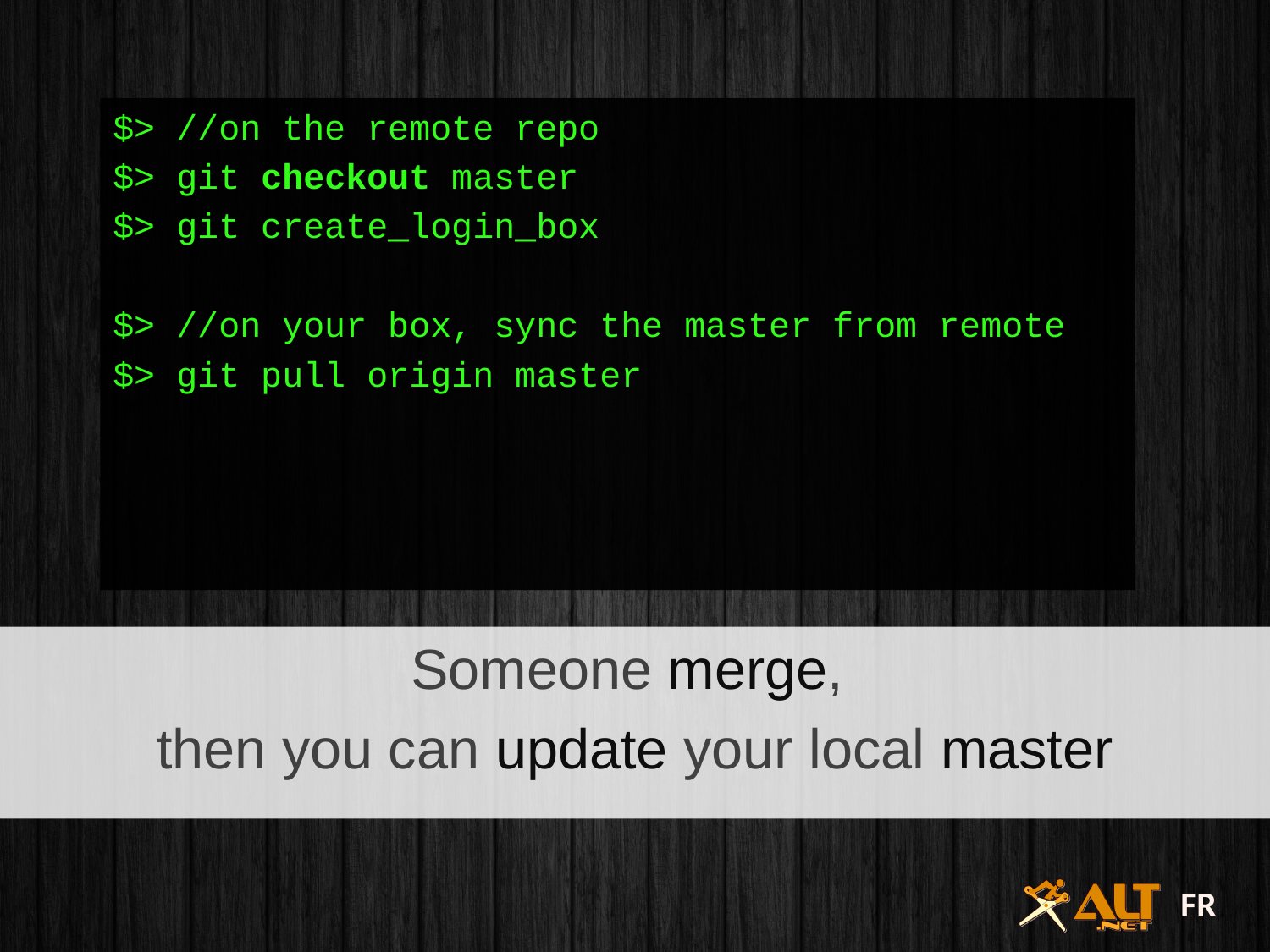

$> //on the remote repo
$> git checkout master
$> git create_login_box

$> //on your box, sync the master from remote
$> git pull origin master

Someone merge,
then you can update your local master